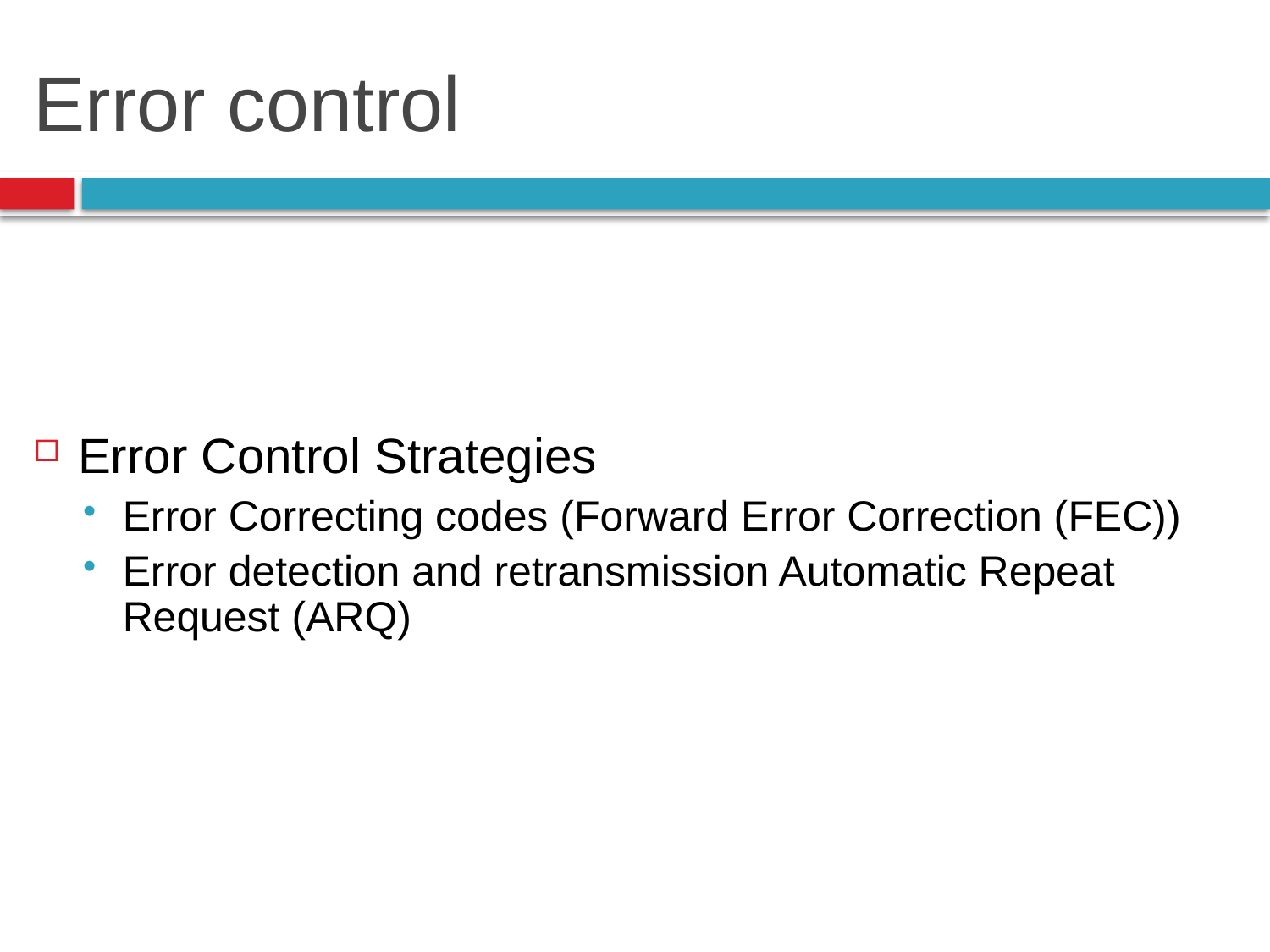

# Error control

Error Control Strategies
Error Correcting codes (Forward Error Correction (FEC))
Error detection and retransmission Automatic Repeat Request (ARQ)